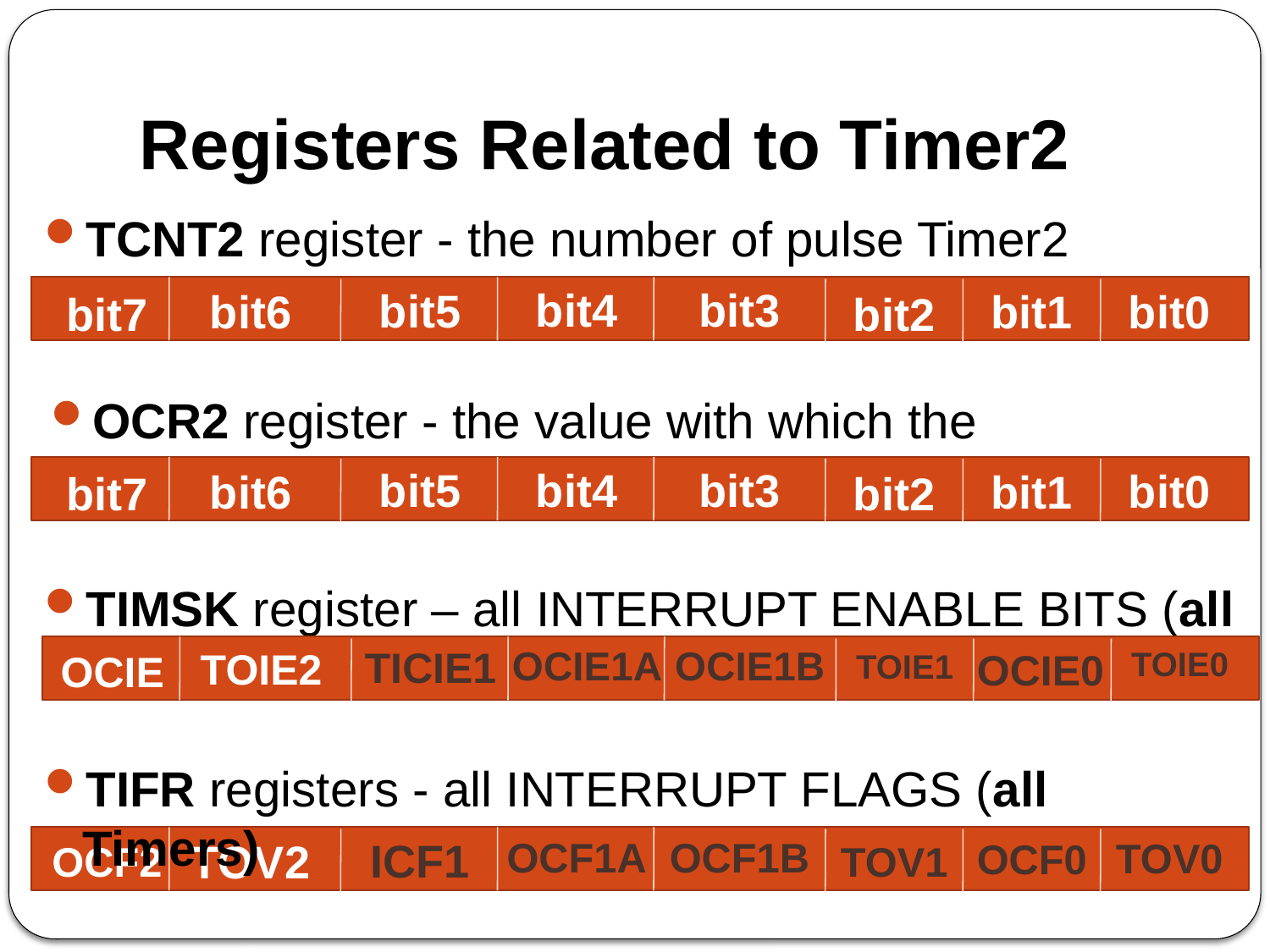

# Registers Related to Timer2
TCNT2 register - the number of pulse Timer2 counts
bit4
bit3
bit5
bit0

bit6
bit1
bit7
bit2
OCR2 register - the value with which the comparison is made
bit7
bit4
bit3
bit5
bit0

bit6
bit1
bit7
bit2
TIMSK register – all INTERRUPT ENABLE BITS (all Timers)
OCIE1A
OCIE1B
TICIE1
TOIE0

TOIE2
OCIE0
OCIE2
TOIE1
TIFR registers - all INTERRUPT FLAGS (all Timers)
OCF1A
OCF1B
ICF1
TOV0

TOV2
OCF0
OCF2
TOV1